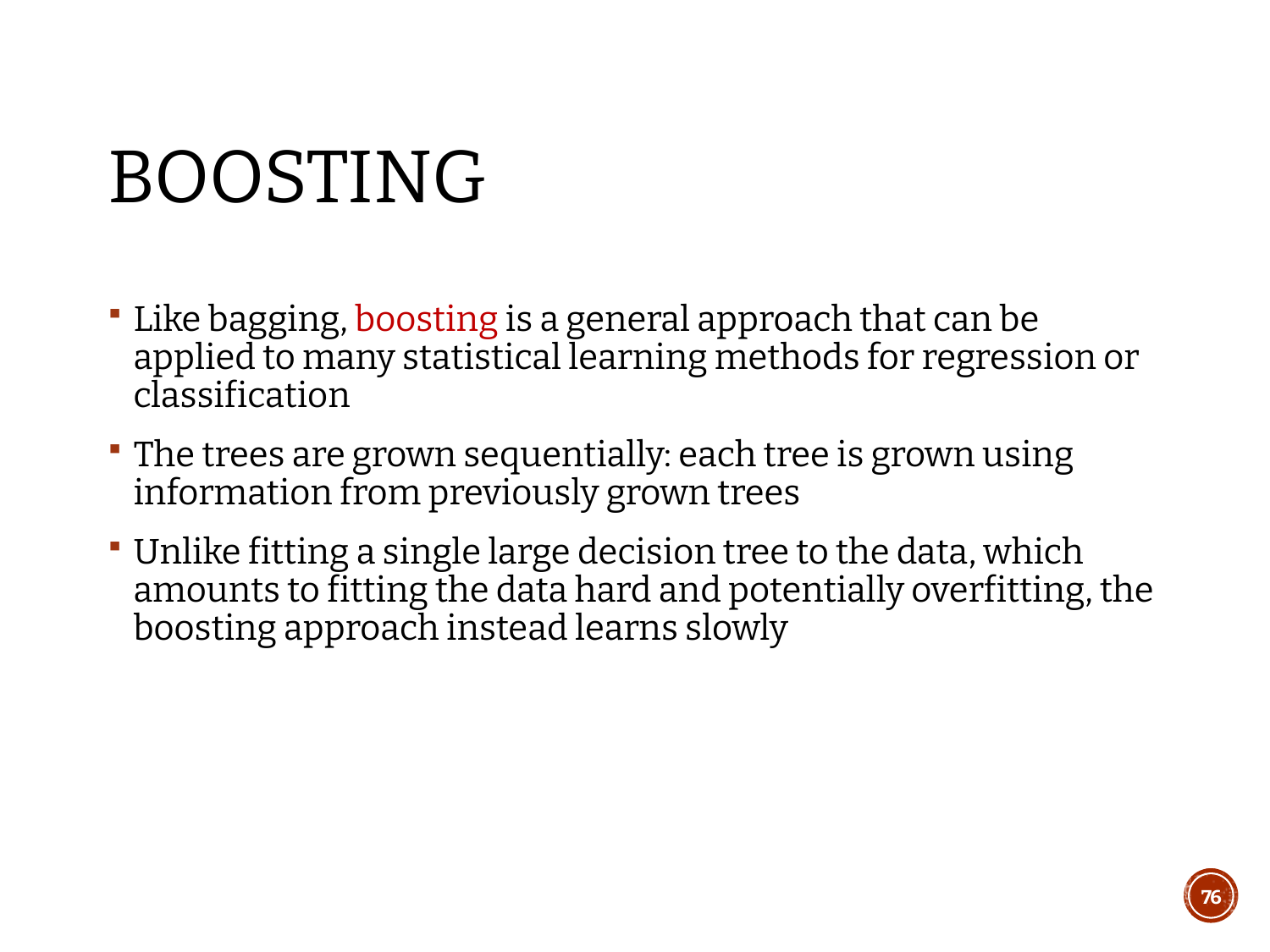

# Boosting
Like bagging, boosting is a general approach that can be applied to many statistical learning methods for regression or classification
The trees are grown sequentially: each tree is grown using information from previously grown trees
Unlike fitting a single large decision tree to the data, which amounts to fitting the data hard and potentially overfitting, the boosting approach instead learns slowly

76